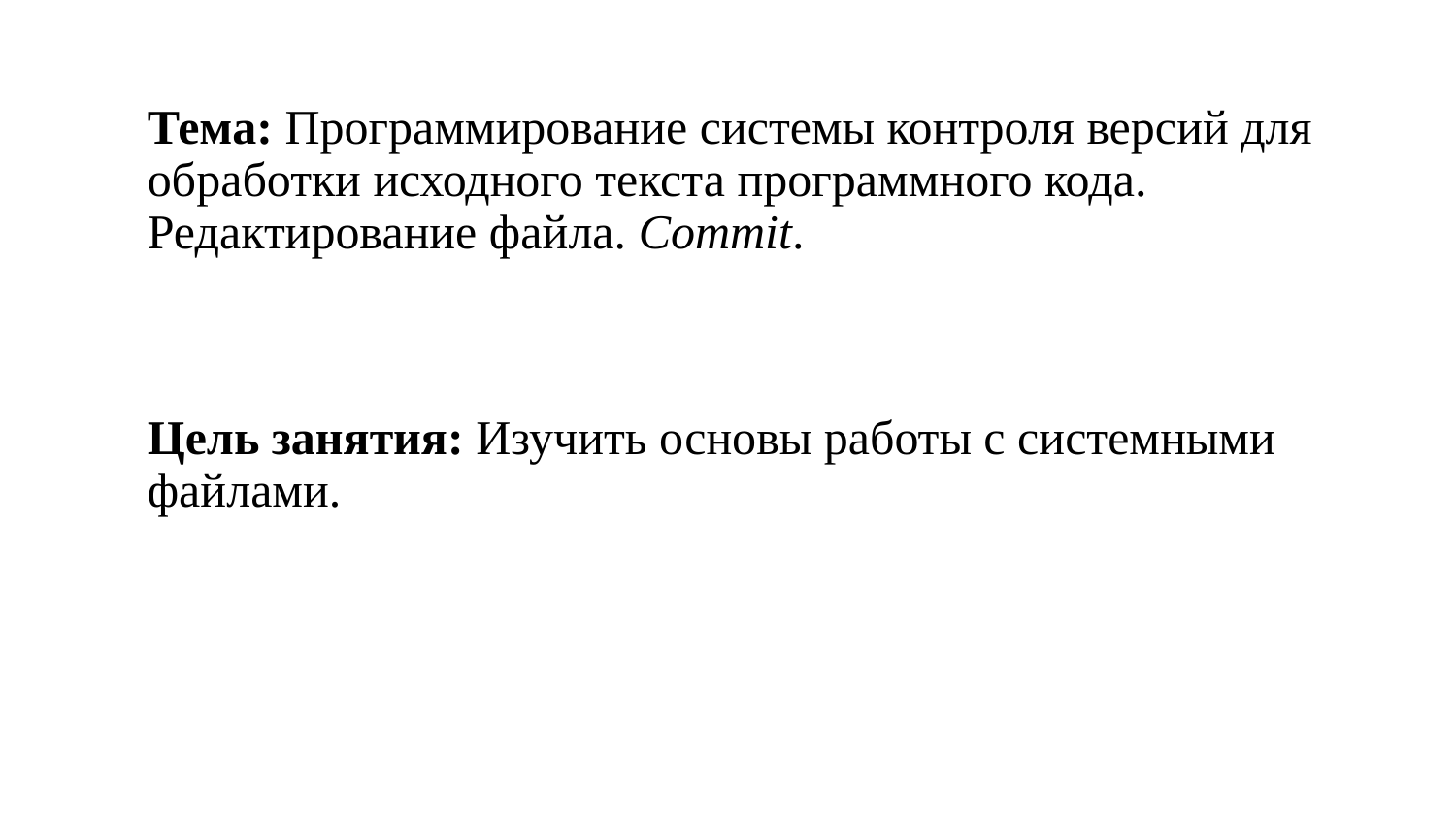

Тема: Программирование системы контроля версий для обработки исходного текста программного кода. Редактирование файла. Commit.

Цель занятия: Изучить основы работы с системными файлами.